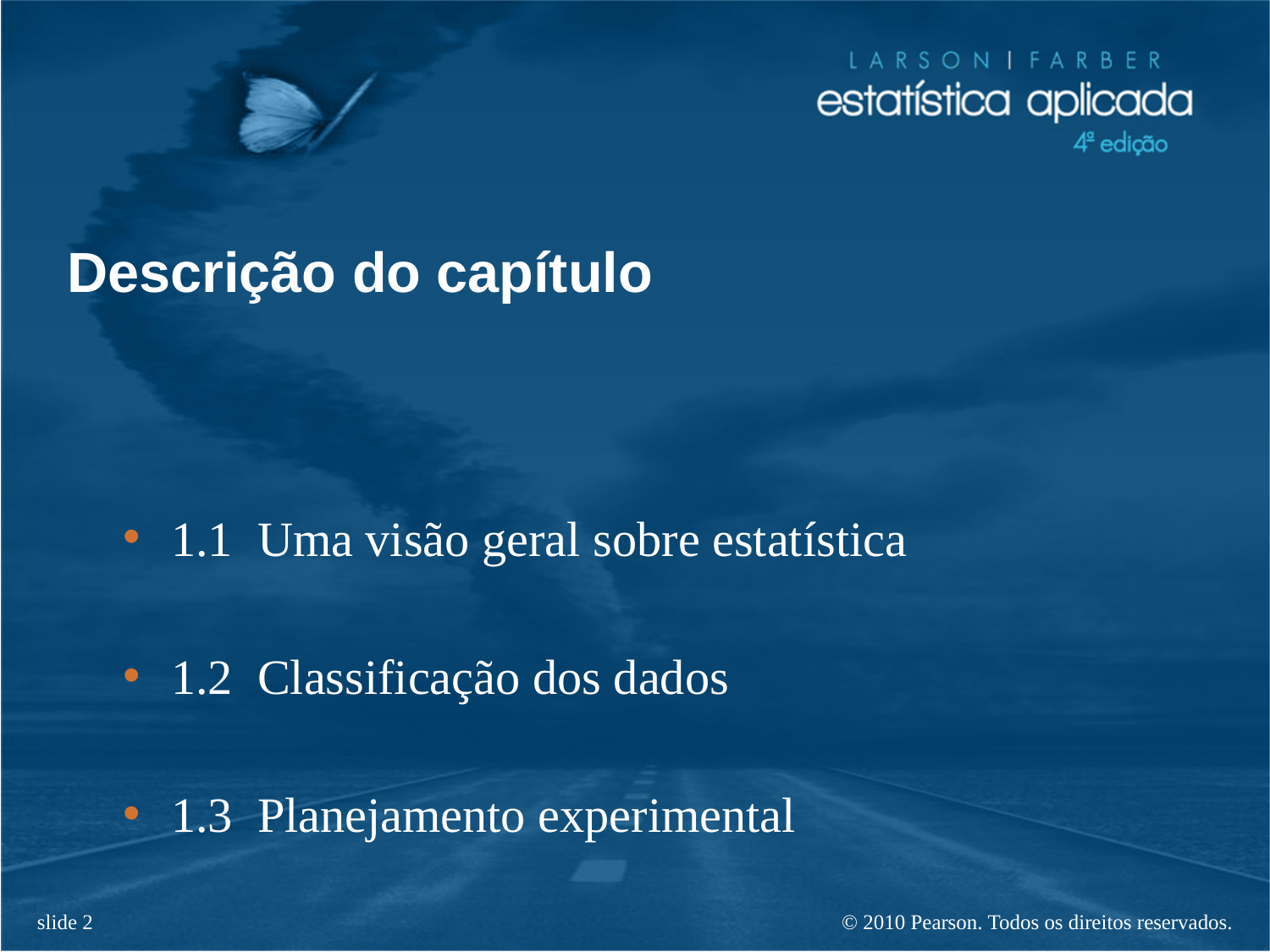

# Descrição do capítulo
1.1  Uma visão geral sobre estatística

1.2  Classificação dos dados

1.3  Planejamento experimental